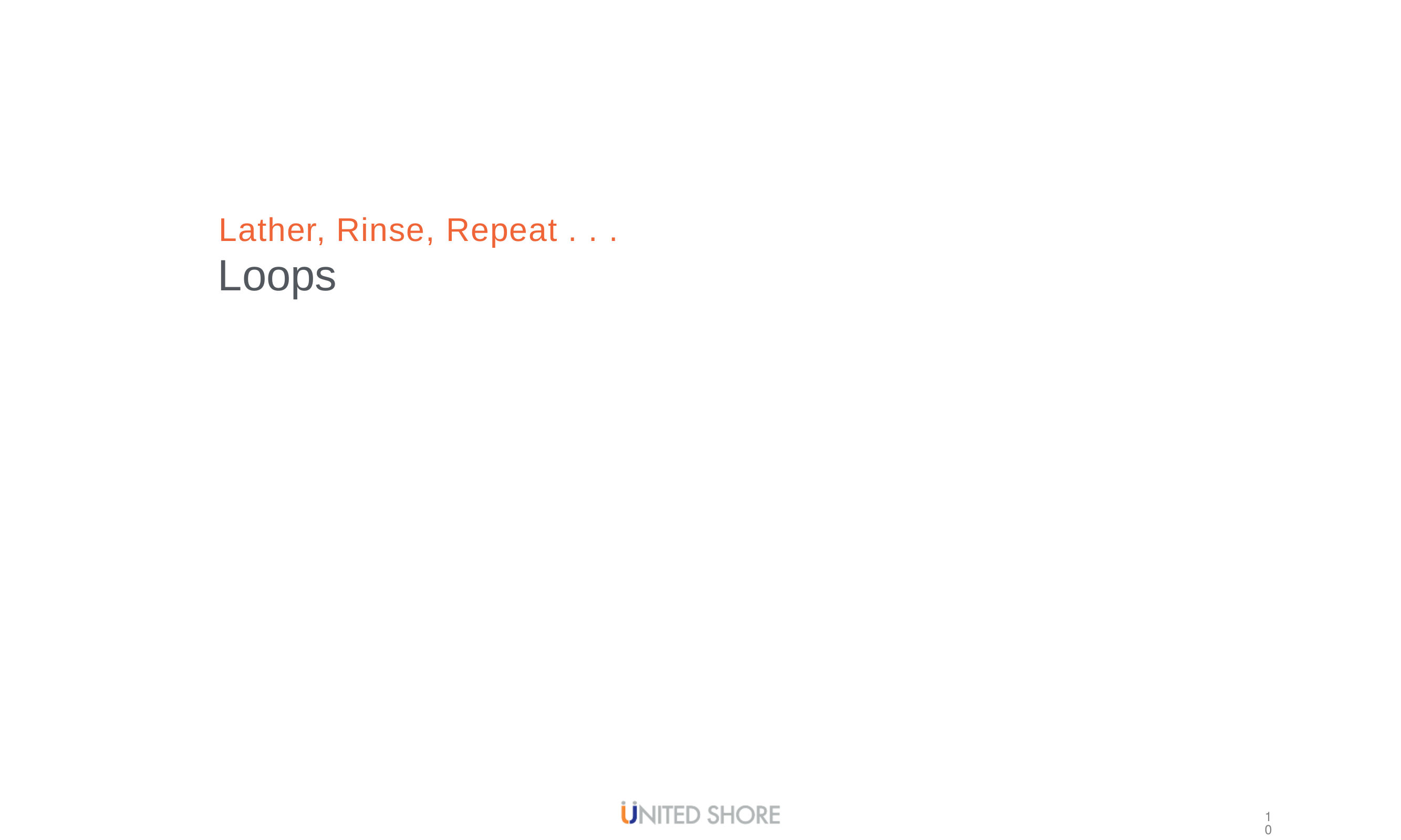

# Lather, Rinse, Repeat . . .
Loops
10